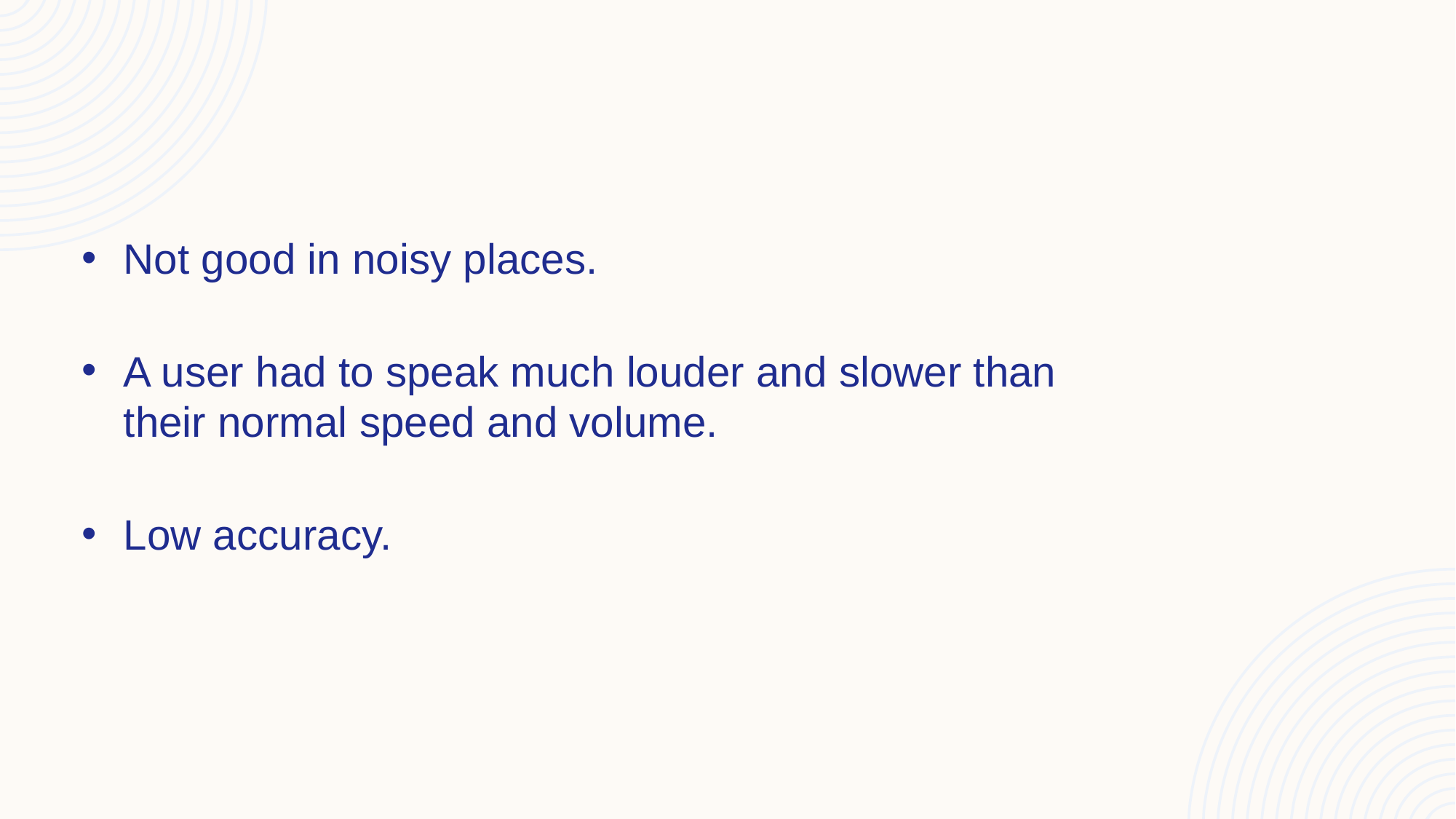

DISADVANATAGEs :
Not good in noisy places.

A user had to speak much louder and slower than their normal speed and volume.

Low accuracy.